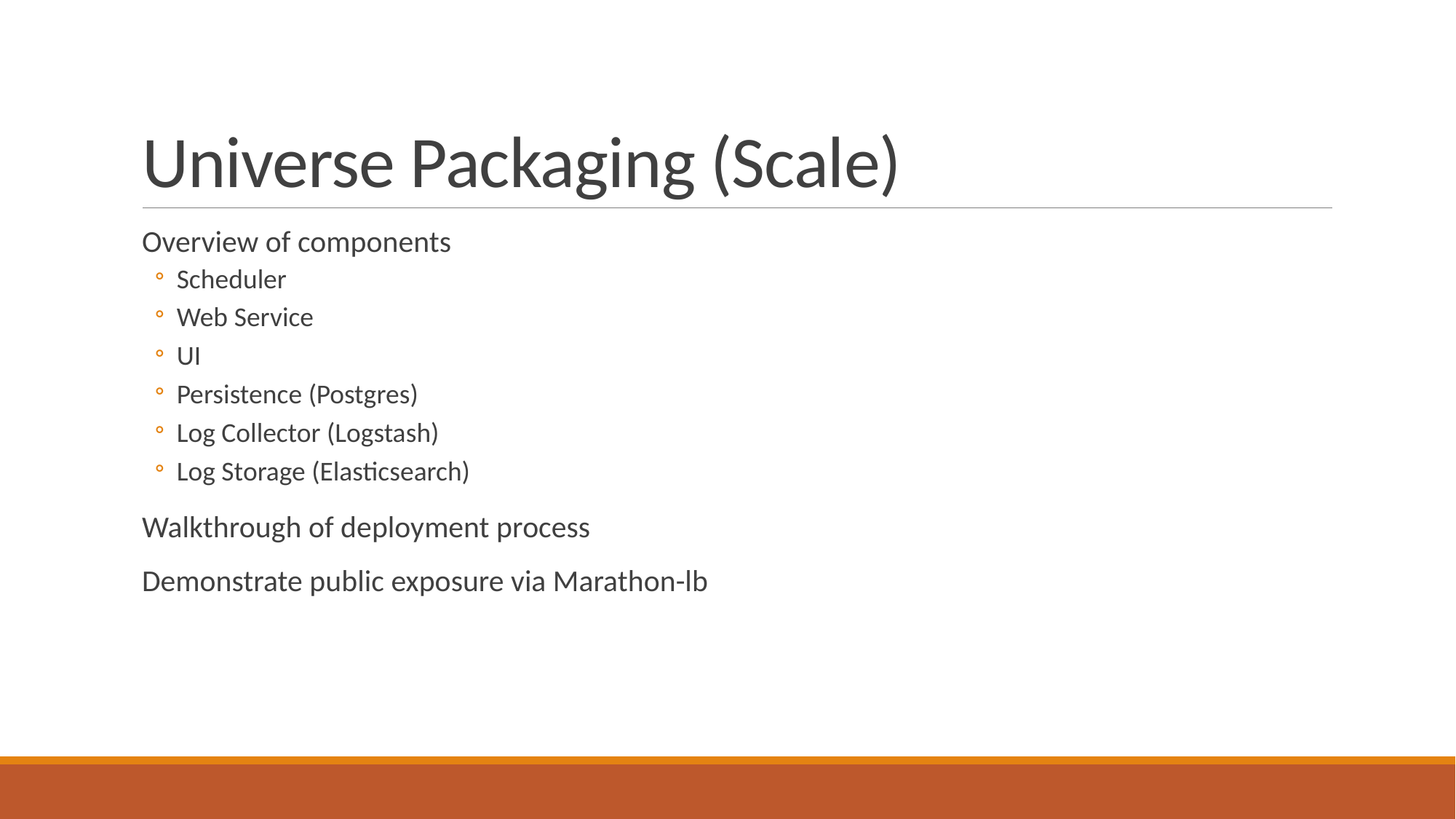

# Universe Packaging (Scale)
Overview of components
Scheduler
Web Service
UI
Persistence (Postgres)
Log Collector (Logstash)
Log Storage (Elasticsearch)
Walkthrough of deployment process
Demonstrate public exposure via Marathon-lb